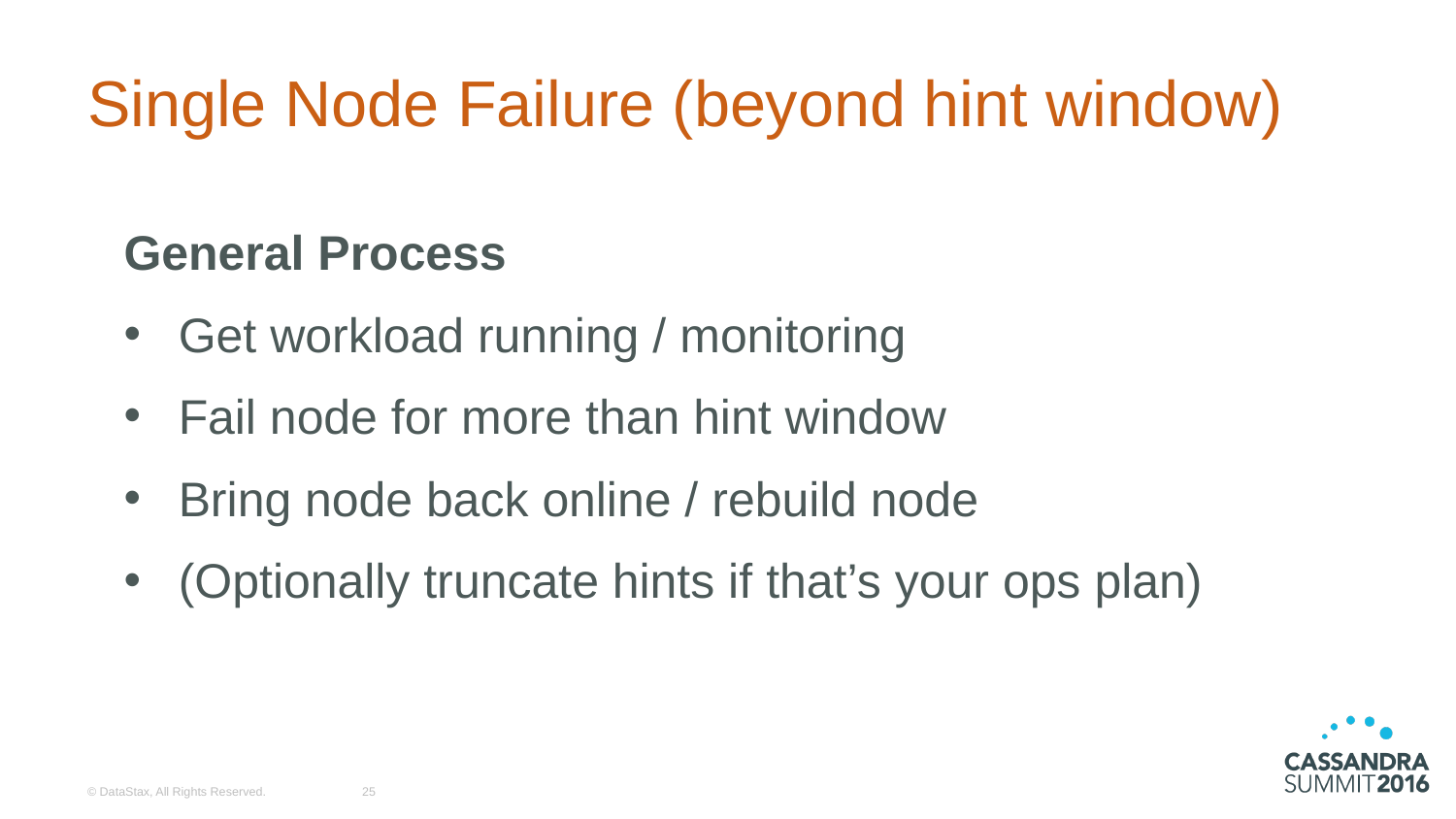

# Single Node Failure (beyond hint window)
General Process
Get workload running / monitoring
Fail node for more than hint window
Bring node back online / rebuild node
(Optionally truncate hints if that’s your ops plan)

© DataStax, All Rights Reserved.
25